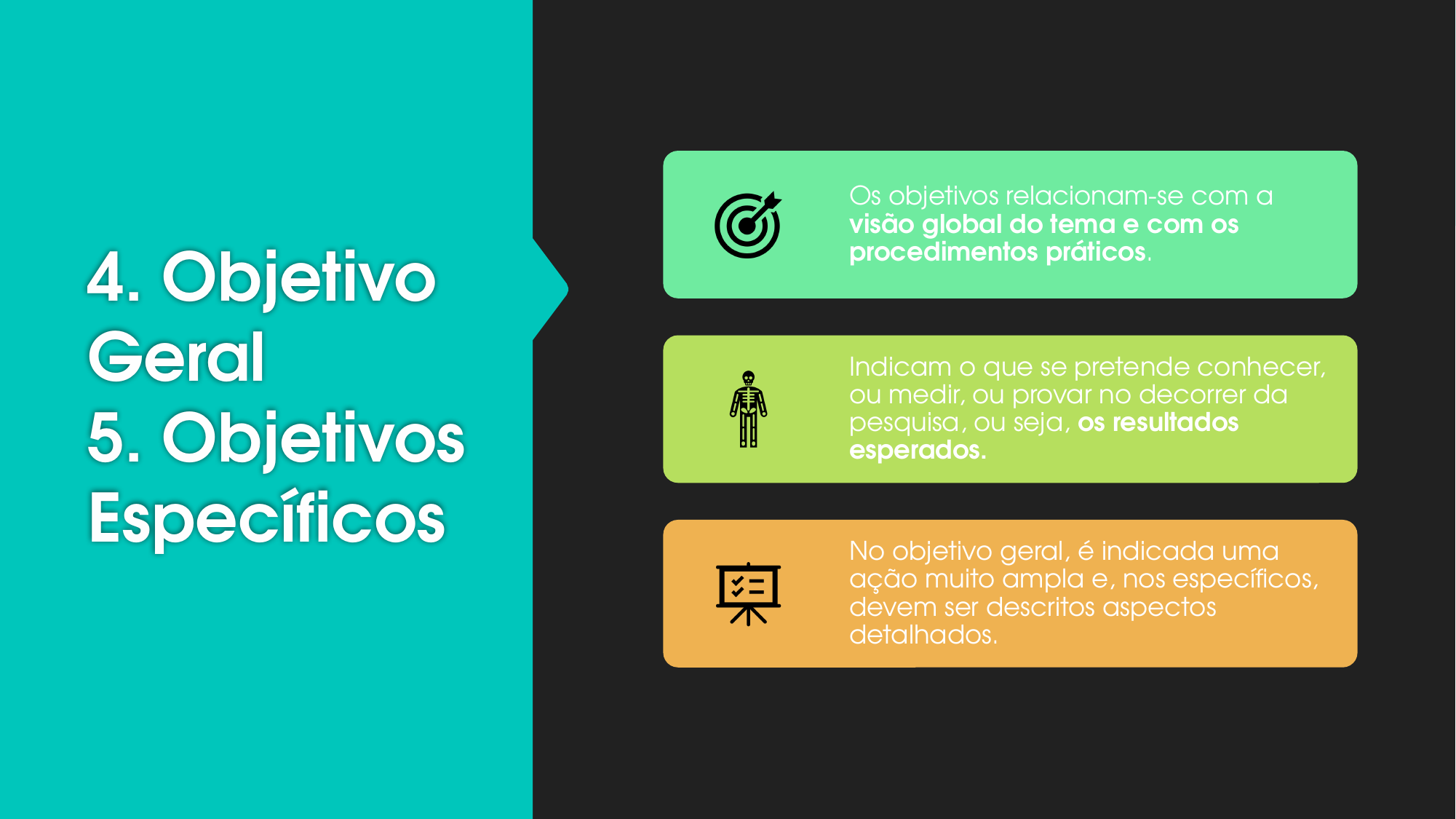

Os objetivos relacionam-se com a visão global do tema e com os procedimentos práticos.
Indicam o que se pretende conhecer, ou medir, ou provar no decorrer da pesquisa, ou seja, os resultados esperados.
No objetivo geral, é indicada uma ação muito ampla e, nos específicos, devem ser descritos aspectos detalhados.
# 4. Objetivo Geral 5. Objetivos Específicos